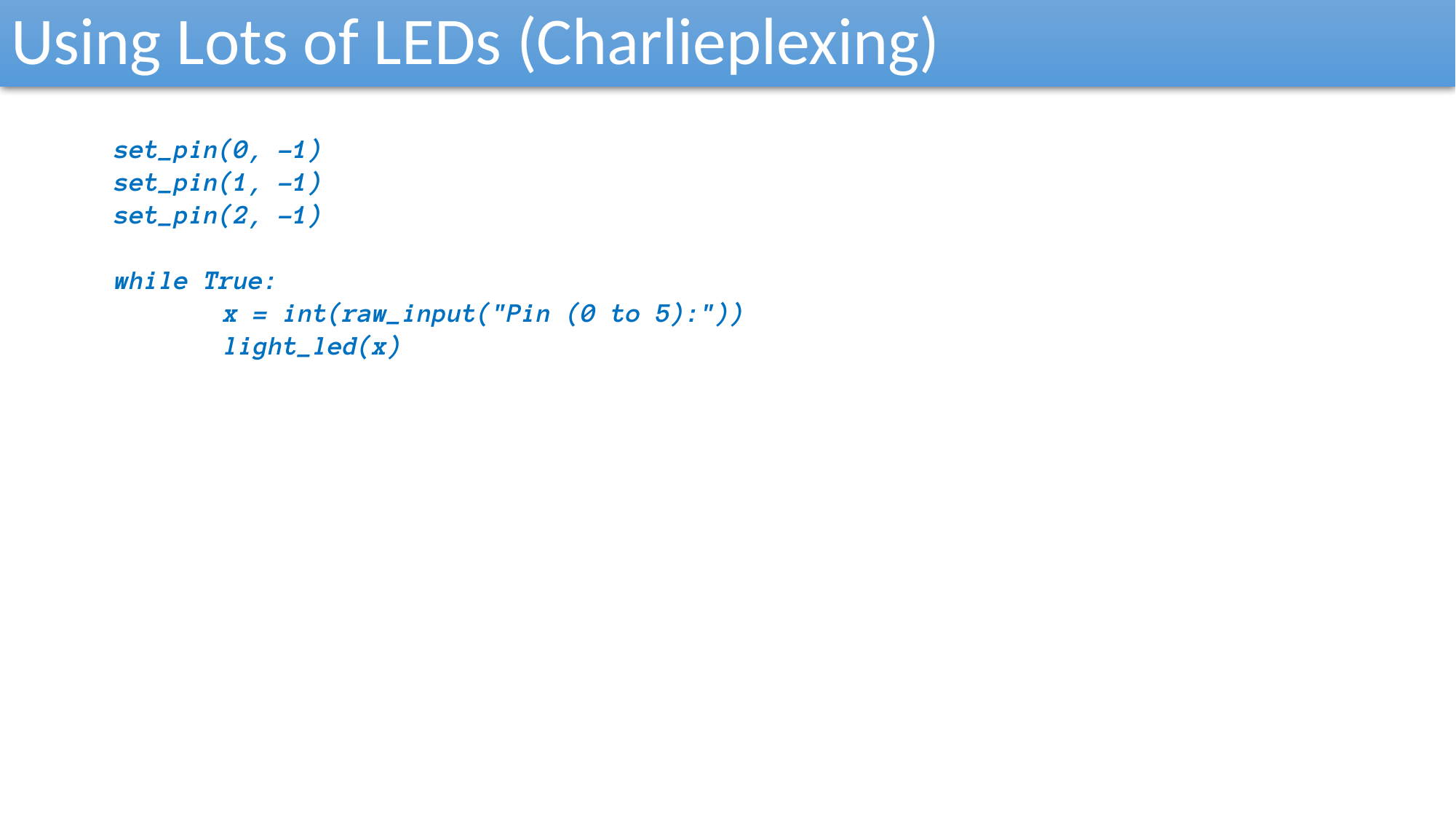

Using Lots of LEDs (Charlieplexing)

set_pin(0, -1)
set_pin(1, -1)
set_pin(2, -1)

while True:
	x = int(raw_input("Pin (0 to 5):"))
	light_led(x)